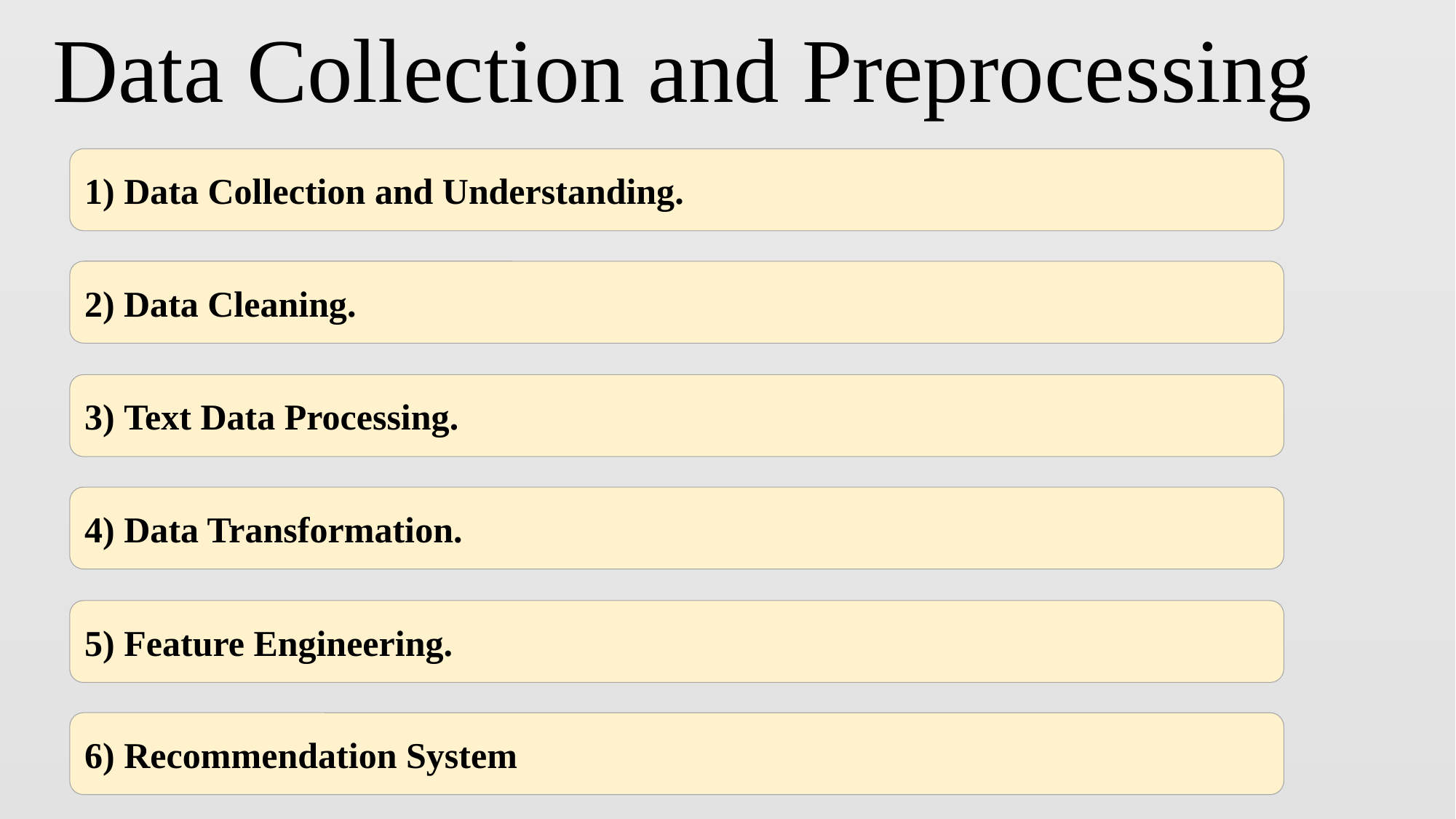

# Data Collection and Preprocessing

1) Data Collection and Understanding.

2) Data Cleaning.
3) Text Data Processing.
4) Data Transformation.
5) Feature Engineering.
6) Recommendation System